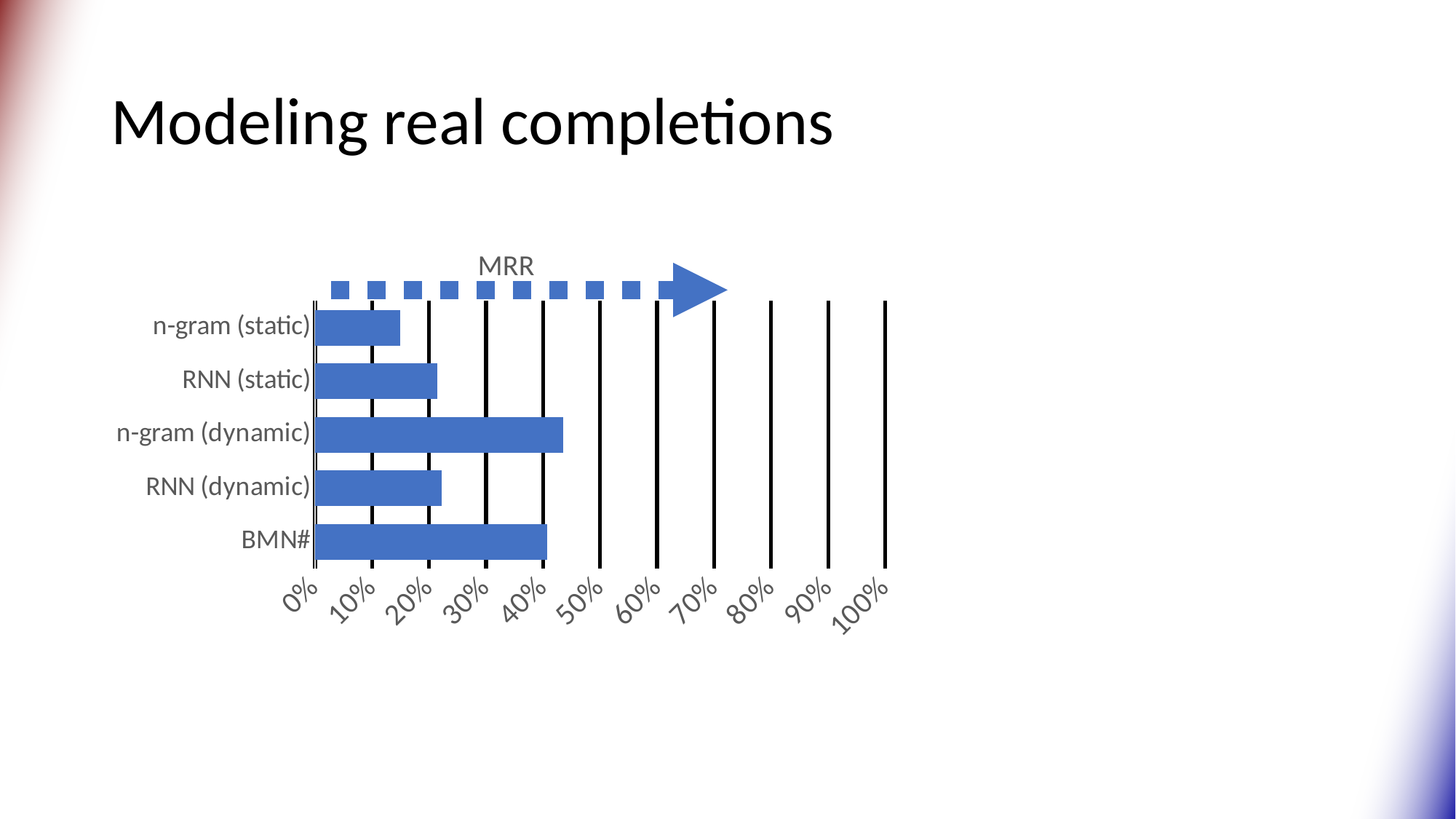

# Modeling real completions

### Chart:

| Category | MRR |
|---|---|
| BMN# | 0.407 |
| RNN (dynamic) | 0.222 |
| n-gram (dynamic) | 0.435 |
| RNN (static) | 0.215 |
| n-gram (static) | 0.149 |